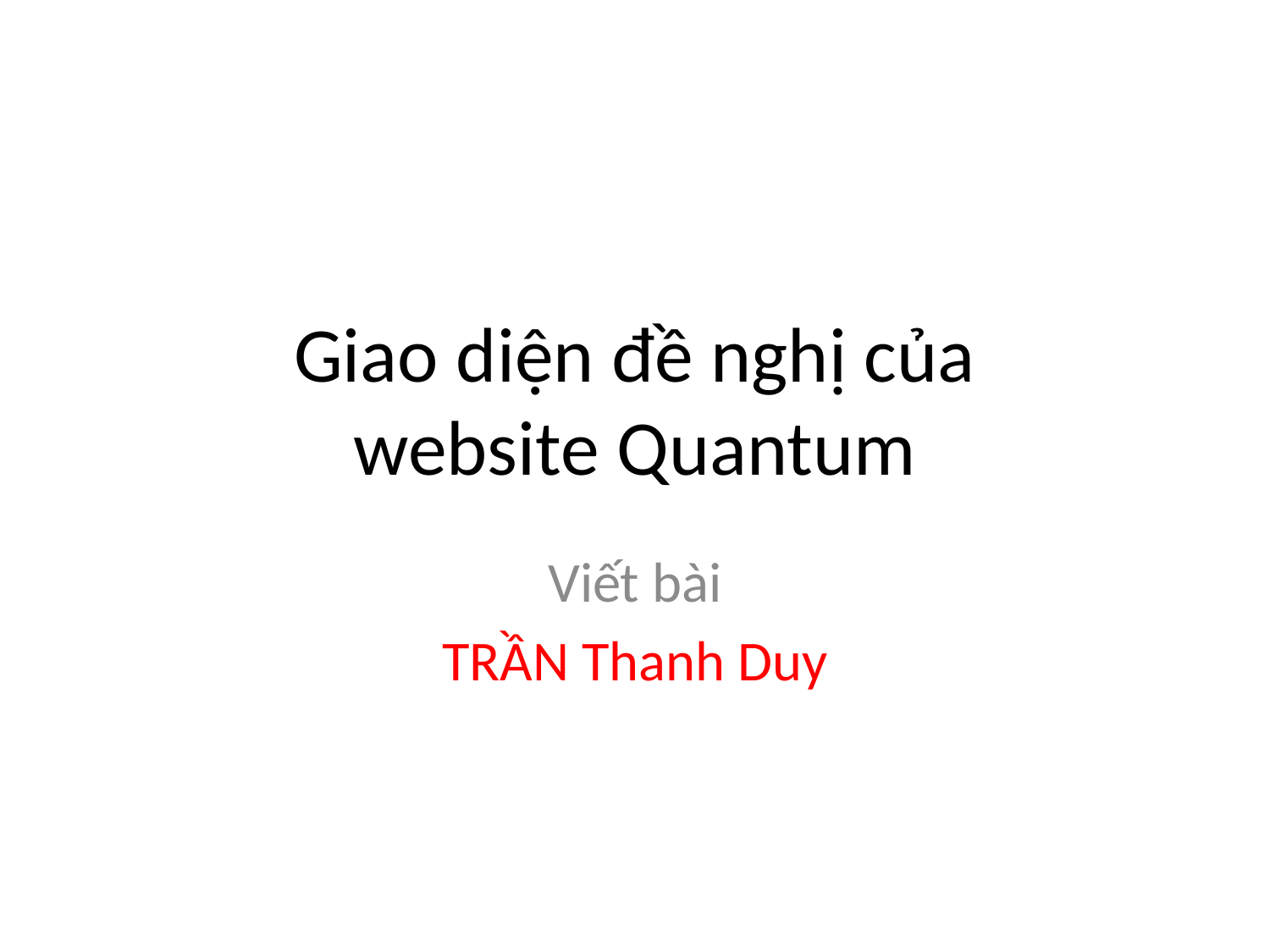

# Giao diện đề nghị của website Quantum
Viết bài
TRẦN Thanh Duy